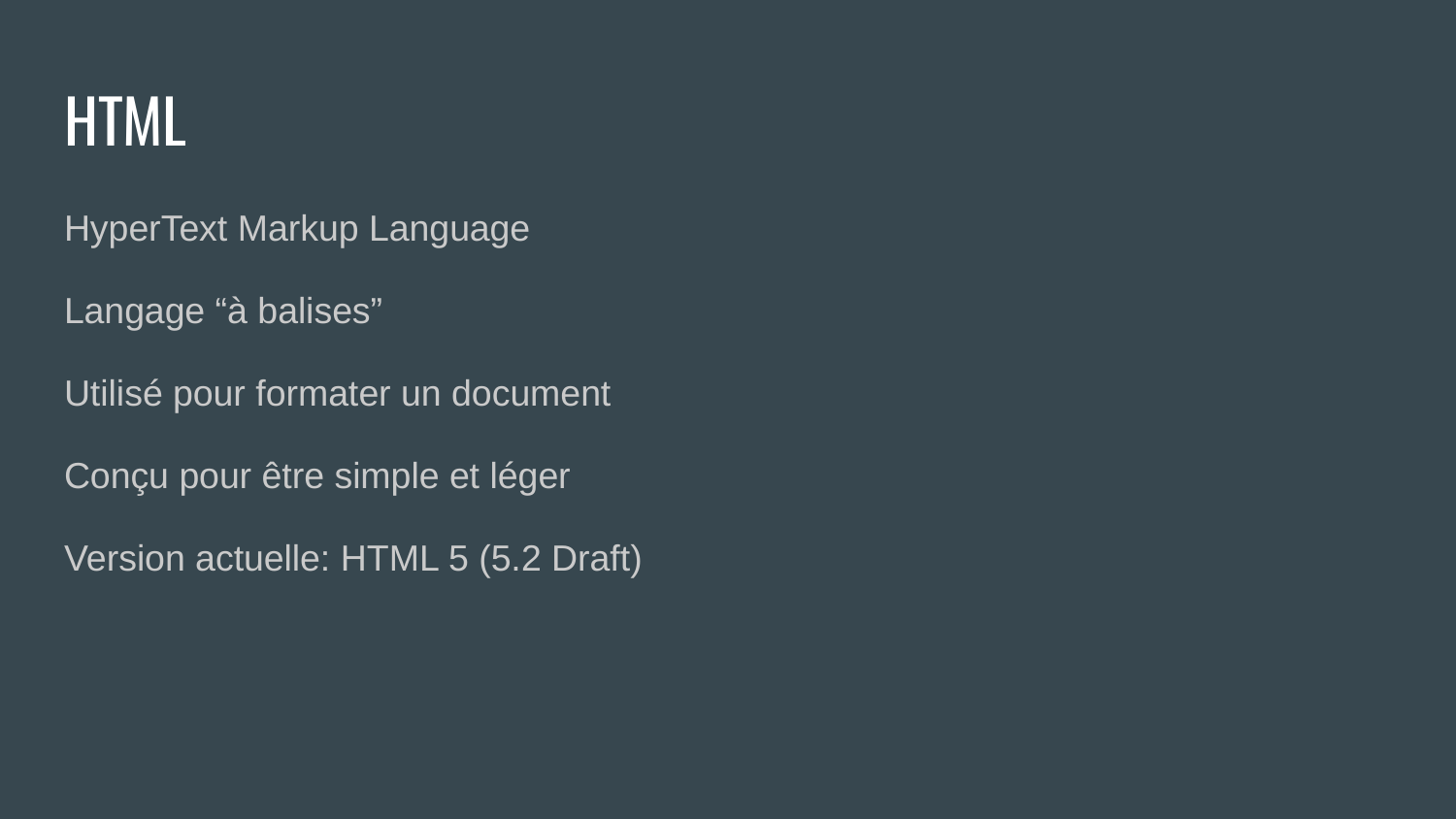

# HTML
HyperText Markup Language
Langage “à balises”
Utilisé pour formater un document
Conçu pour être simple et léger
Version actuelle: HTML 5 (5.2 Draft)